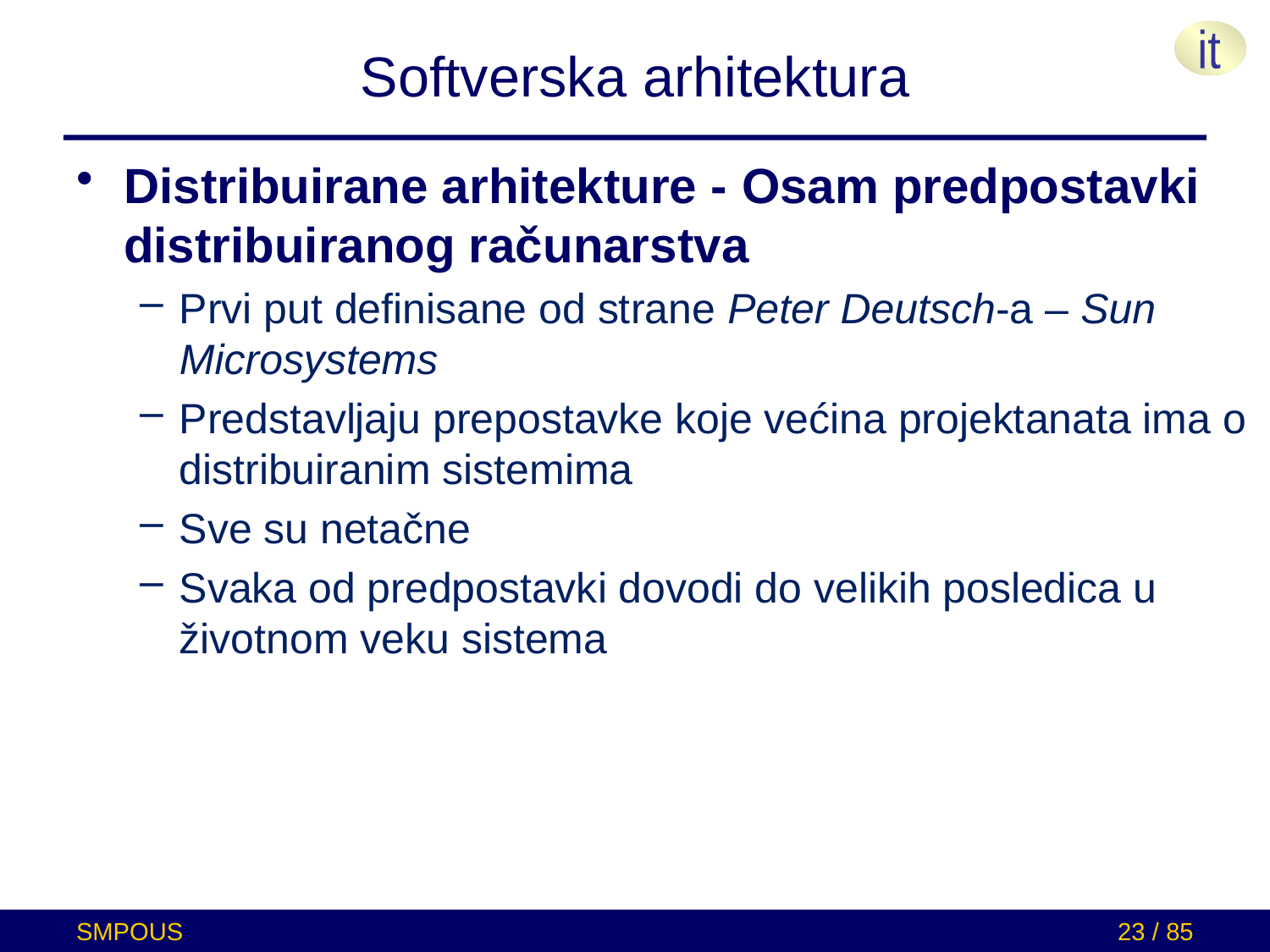

# Softverska arhitektura
Distribuirane arhitekture - Osam predpostavki distribuiranog računarstva
Prvi put definisane od strane Peter Deutsch-a – Sun Microsystems
Predstavljaju prepostavke koje većina projektanata ima o distribuiranim sistemima
Sve su netačne
Svaka od predpostavki dovodi do velikih posledica u životnom veku sistema

SMPOUS
23 / 85